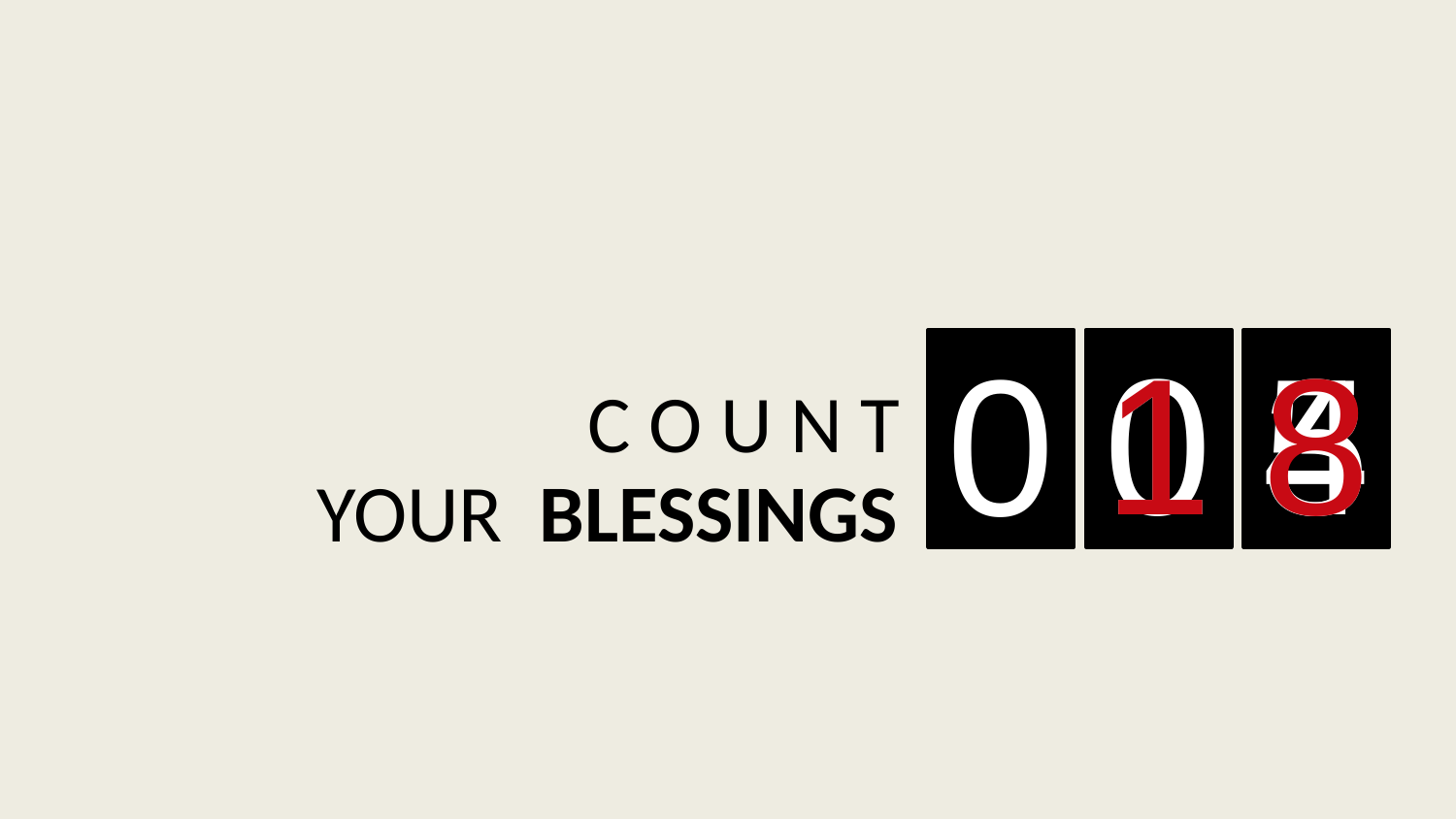

1
0
1
1
3
4
5
8
7
0

C O U N T
YOUR  BLESSINGS